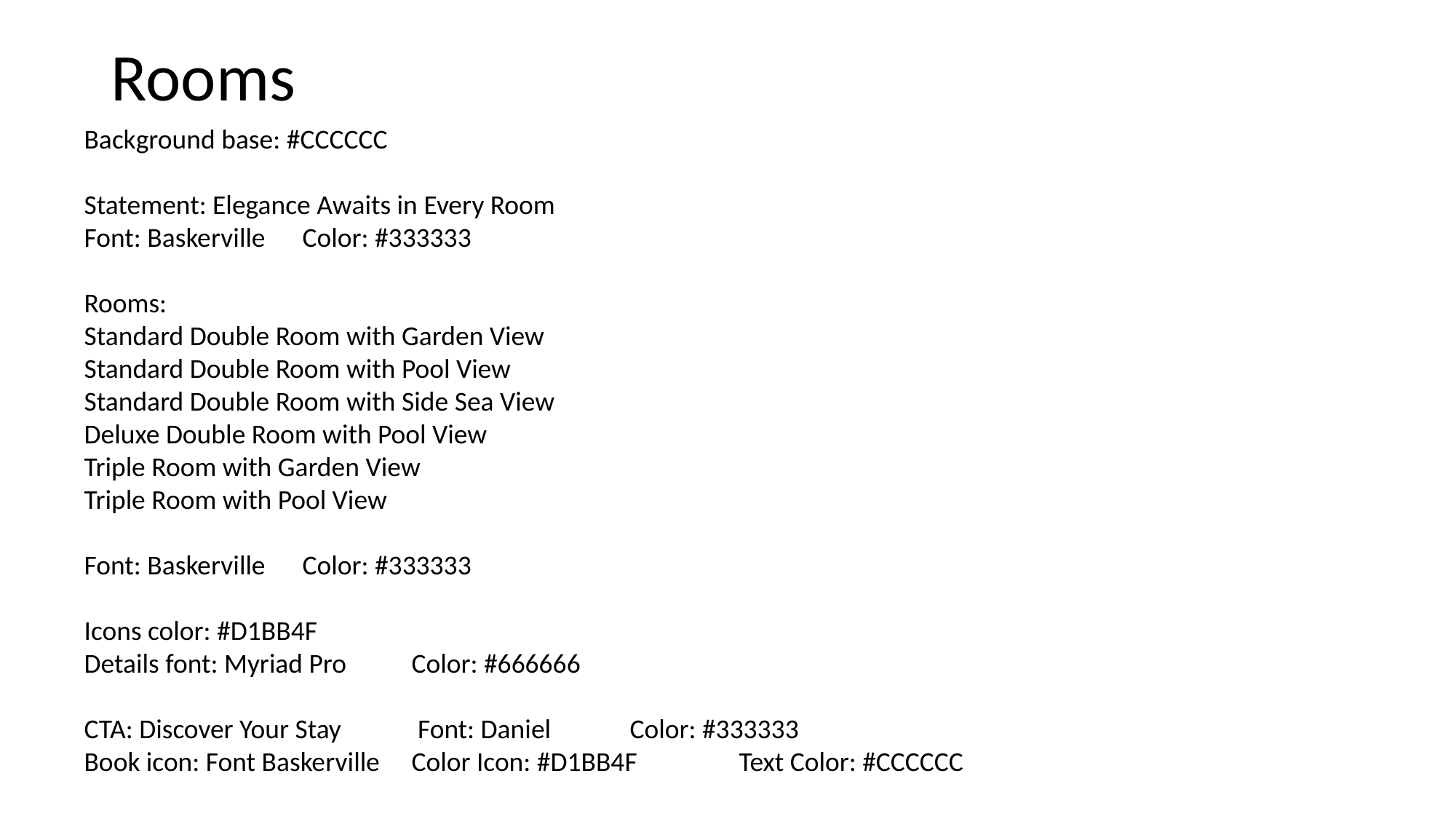

# Rooms
Background base: #CCCCCC

Statement: Elegance Awaits in Every Room
Font: Baskerville	Color: #333333

Rooms:
Standard Double Room with Garden View
Standard Double Room with Pool View
Standard Double Room with Side Sea View
Deluxe Double Room with Pool View
Triple Room with Garden View
Triple Room with Pool View

Font: Baskerville	Color: #333333

Icons color: #D1BB4F
Details font: Myriad Pro 	Color: #666666

CTA: Discover Your Stay	 Font: Daniel 	Color: #333333
Book icon: Font Baskerville	Color Icon: #D1BB4F 	Text Color: #CCCCCC